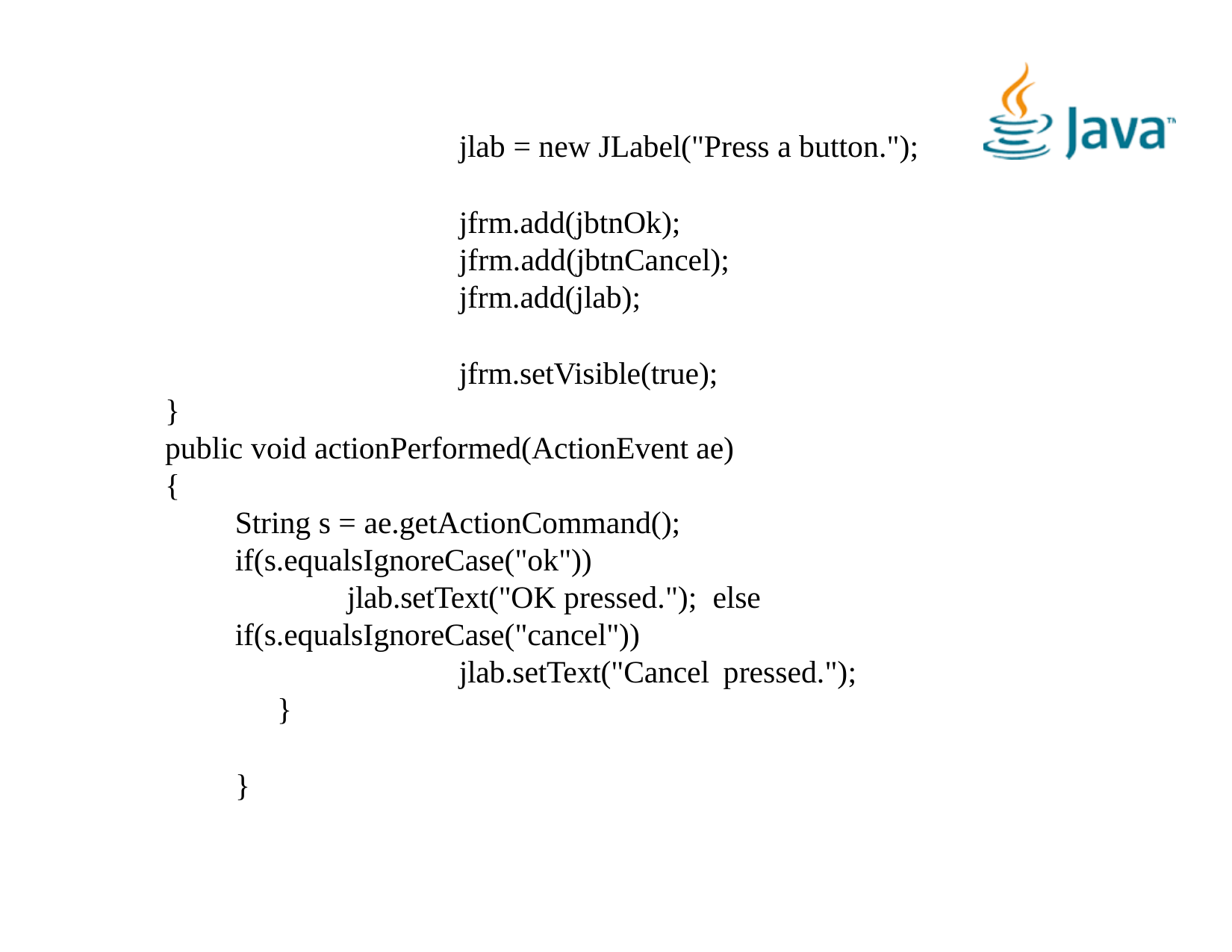

jlab = new JLabel("Press a button.");

jfrm.add(jbtnOk);  jfrm.add(jbtnCancel);  jfrm.add(jlab);

jfrm.setVisible(true);
}
public void actionPerformed(ActionEvent ae)
{
String s = ae.getActionCommand();  if(s.equalsIgnoreCase("ok"))
jlab.setText("OK pressed.");  else if(s.equalsIgnoreCase("cancel"))
jlab.setText("Cancel pressed.");
}

}